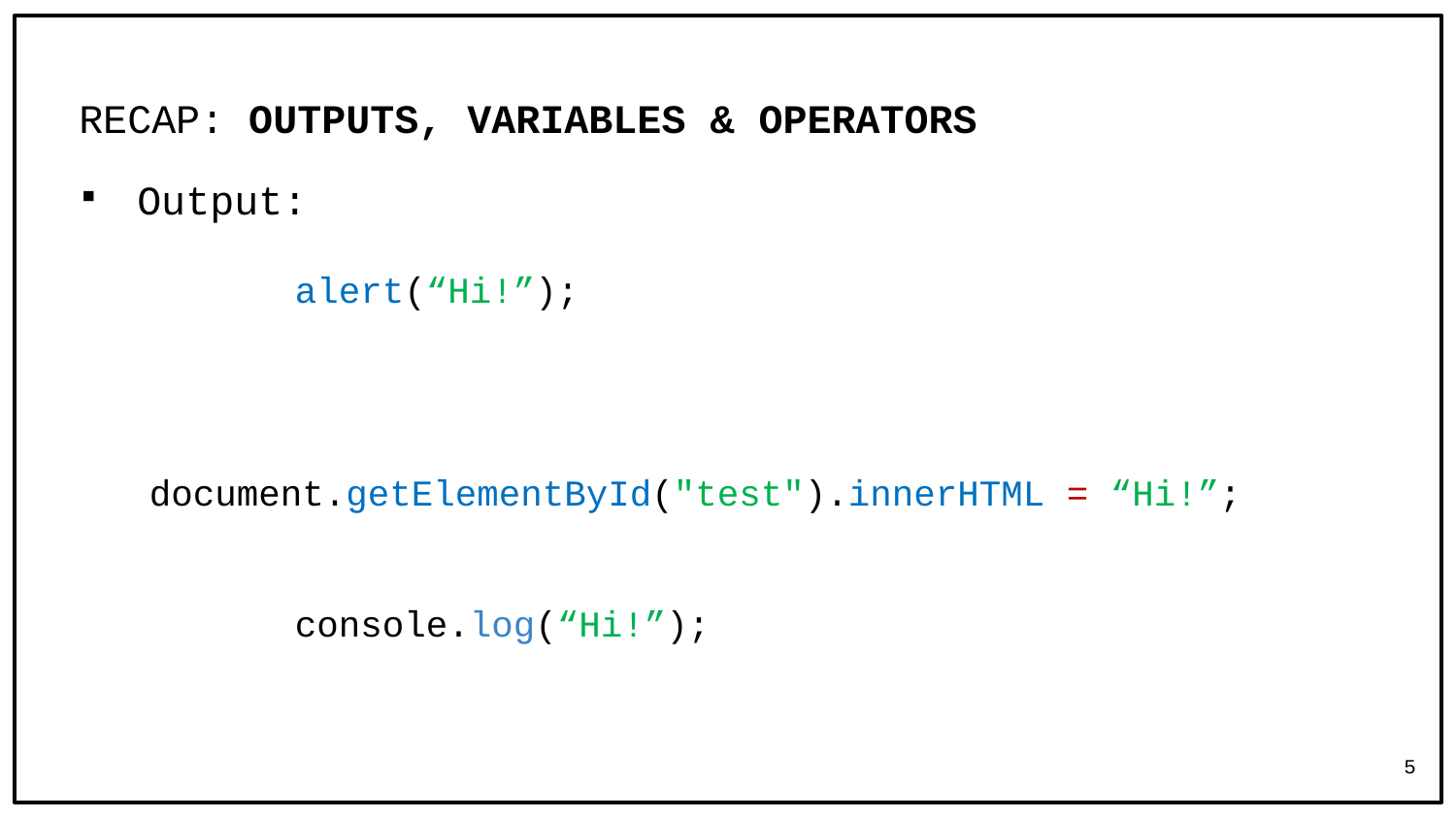

# RECAP: OUTPUTS, VARIABLES & OPERATORS
Output:
	alert(“Hi!”);

	document.getElementById("test").innerHTML = “Hi!”;

	console.log(“Hi!”);

5